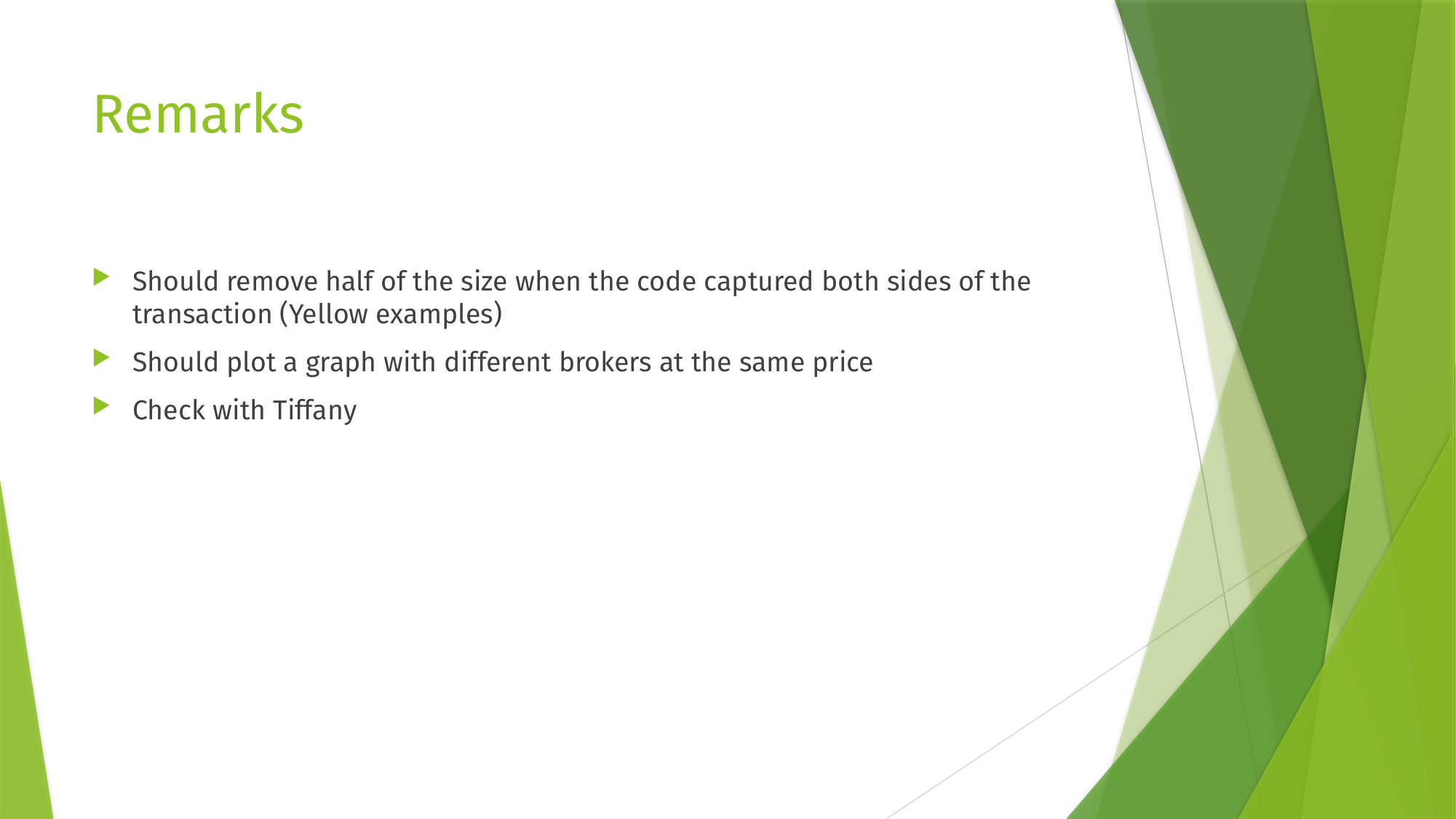

# Remarks
Should remove half of the size when the code captured both sides of the transaction (Yellow examples)
Should plot a graph with different brokers at the same price
Check with Tiffany